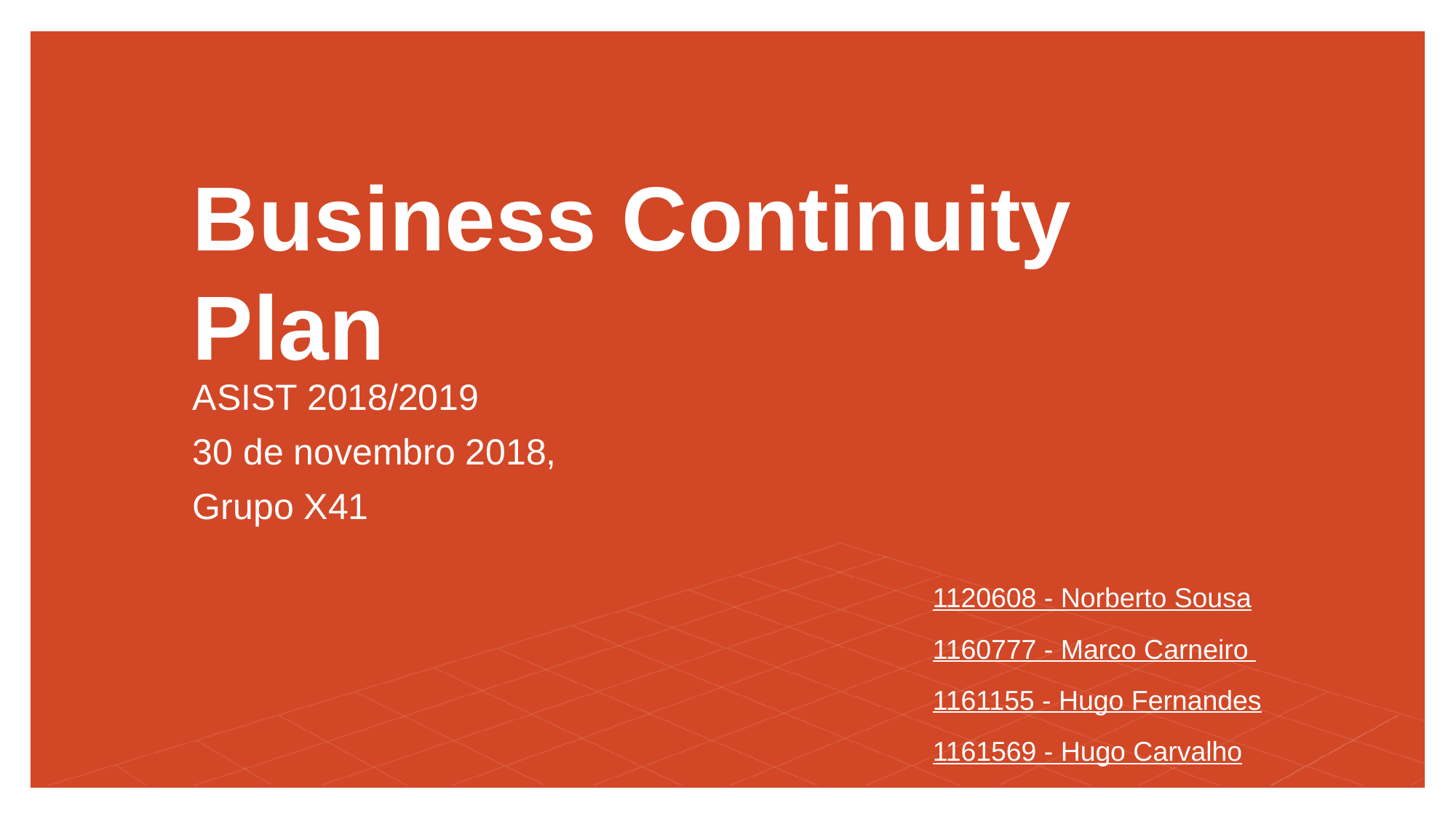

# Business Continuity Plan
ASIST 2018/2019
30 de novembro 2018,
Grupo X41
1120608 - Norberto Sousa
1160777 - Marco Carneiro
1161155 - Hugo Fernandes
1161569 - Hugo Carvalho